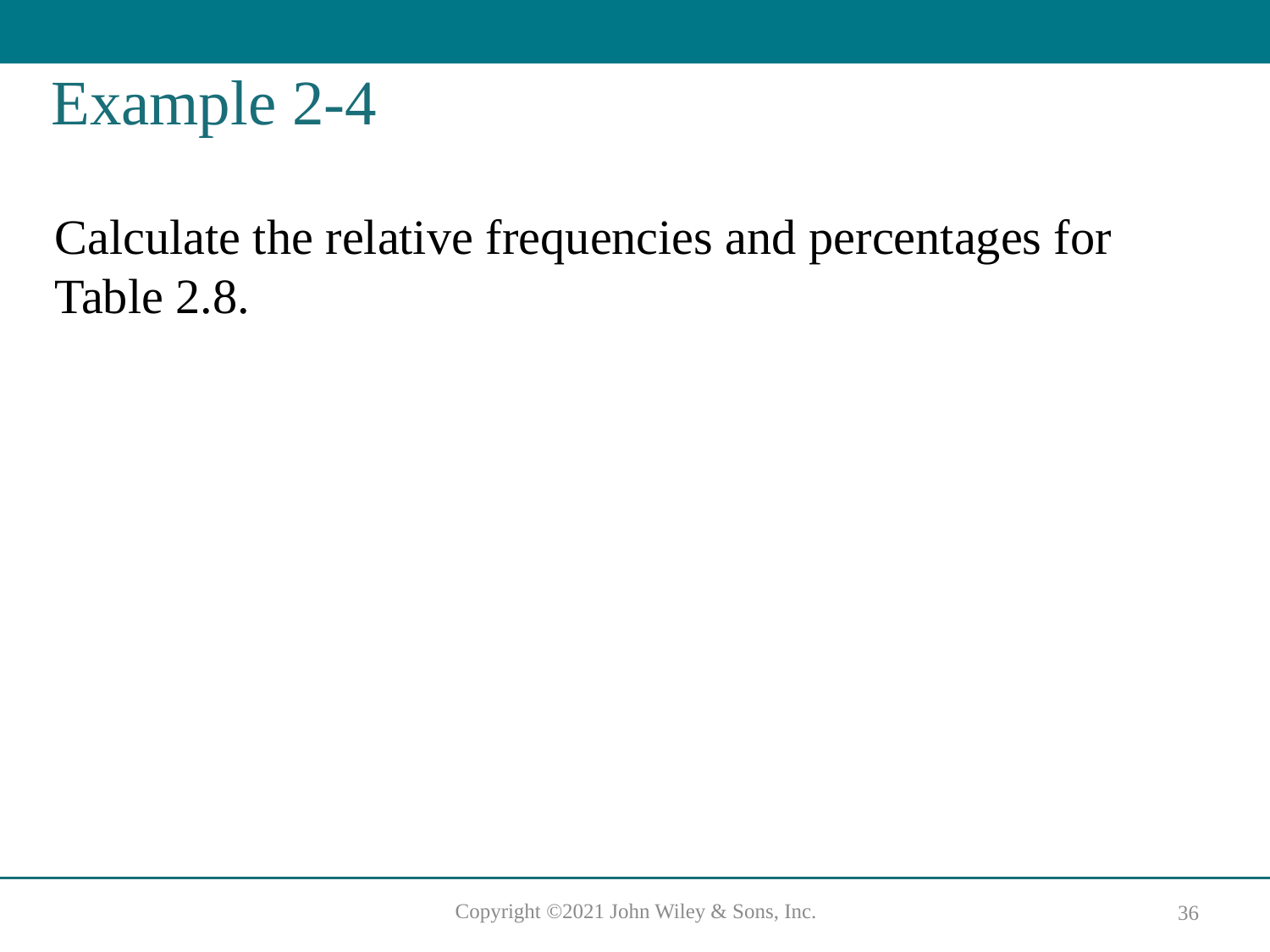

# Example 2-4
Calculate the relative frequencies and percentages for Table 2.8.